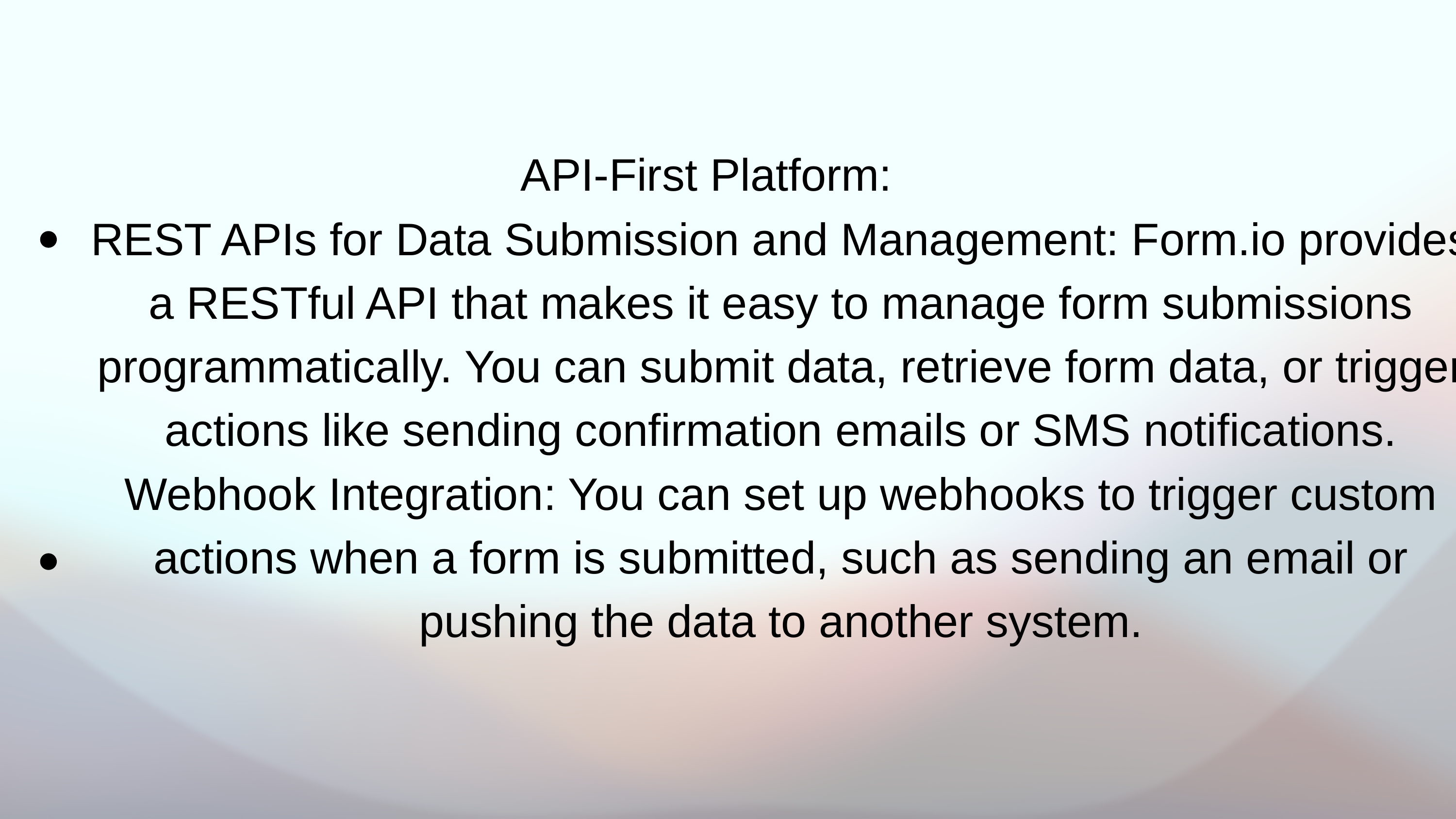

API-First Platform:
REST APIs for Data Submission and Management: Form.io provides a RESTful API that makes it easy to manage form submissions programmatically. You can submit data, retrieve form data, or trigger actions like sending confirmation emails or SMS notifications. Webhook Integration: You can set up webhooks to trigger custom actions when a form is submitted, such as sending an email or pushing the data to another system.